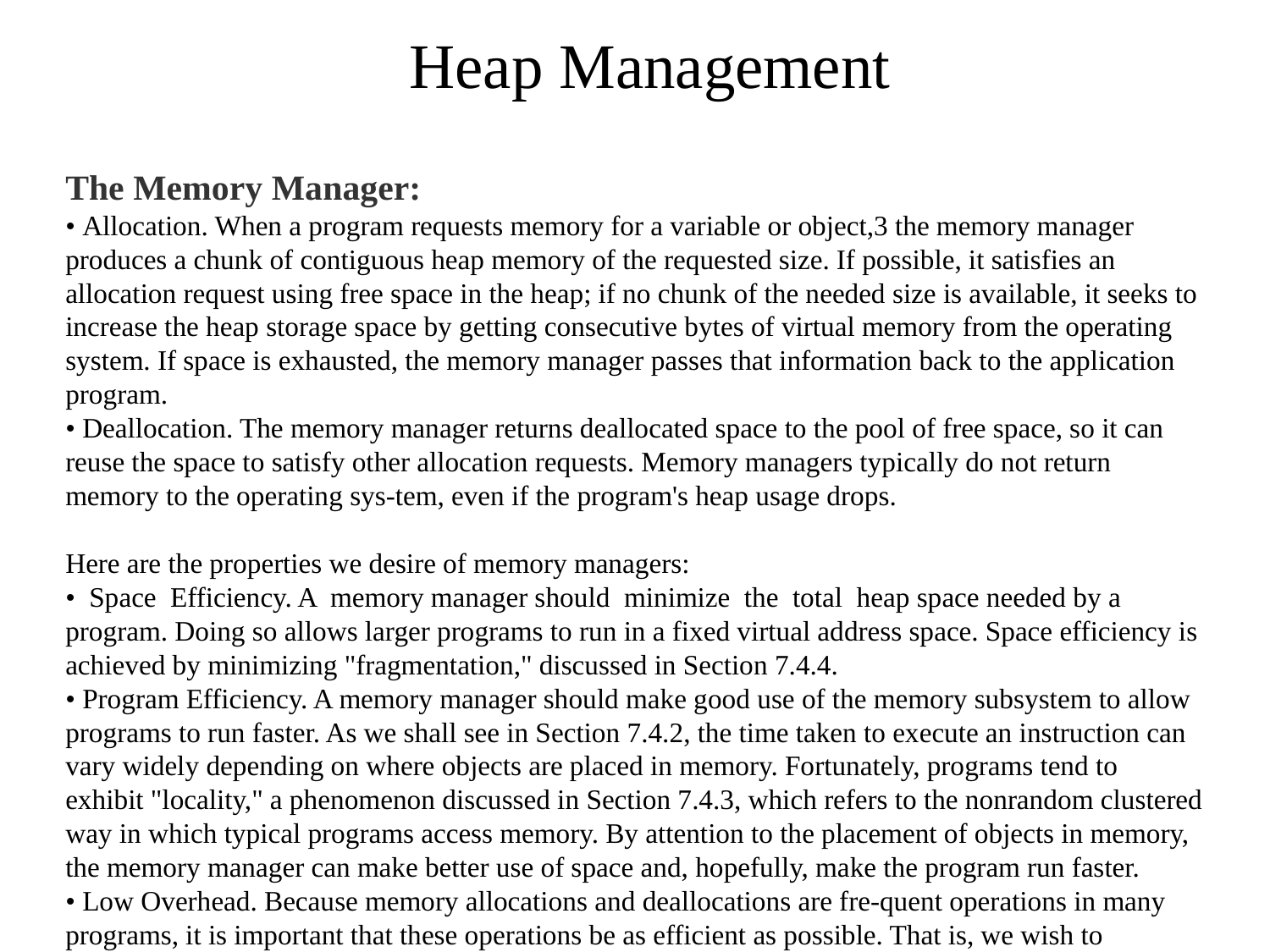

# Heap Management
The Memory Manager:
• Allocation. When a program requests memory for a variable or object,3 the memory manager produces a chunk of contiguous heap memory of the requested size. If possible, it satisfies an allocation request using free space in the heap; if no chunk of the needed size is available, it seeks to increase the heap storage space by getting consecutive bytes of virtual memory from the operating system. If space is exhausted, the memory manager passes that information back to the application program.
• Deallocation. The memory manager returns deallocated space to the pool of free space, so it can reuse the space to satisfy other allocation requests. Memory managers typically do not return memory to the operating sys-tem, even if the program's heap usage drops.

Here are the properties we desire of memory managers:
•  Space  Efficiency. A  memory manager should  minimize  the  total  heap space needed by a program. Doing so allows larger programs to run in a fixed virtual address space. Space efficiency is achieved by minimizing "fragmentation," discussed in Section 7.4.4.
• Program Efficiency. A memory manager should make good use of the memory subsystem to allow programs to run faster. As we shall see in Section 7.4.2, the time taken to execute an instruction can vary widely depending on where objects are placed in memory. Fortunately, programs tend to exhibit "locality," a phenomenon discussed in Section 7.4.3, which refers to the nonrandom clustered way in which typical programs access memory. By attention to the placement of objects in memory, the memory manager can make better use of space and, hopefully, make the program run faster.
• Low Overhead. Because memory allocations and deallocations are fre-quent operations in many programs, it is important that these operations be as efficient as possible. That is, we wish to minimize the overhead — the fraction of execution time spent performing allocation and dealloca-tion. Notice that the cost of allocations is dominated by small requests; the overhead of managing large objects is less important, because it usu-ally can be amortized over a larger amount of computation.